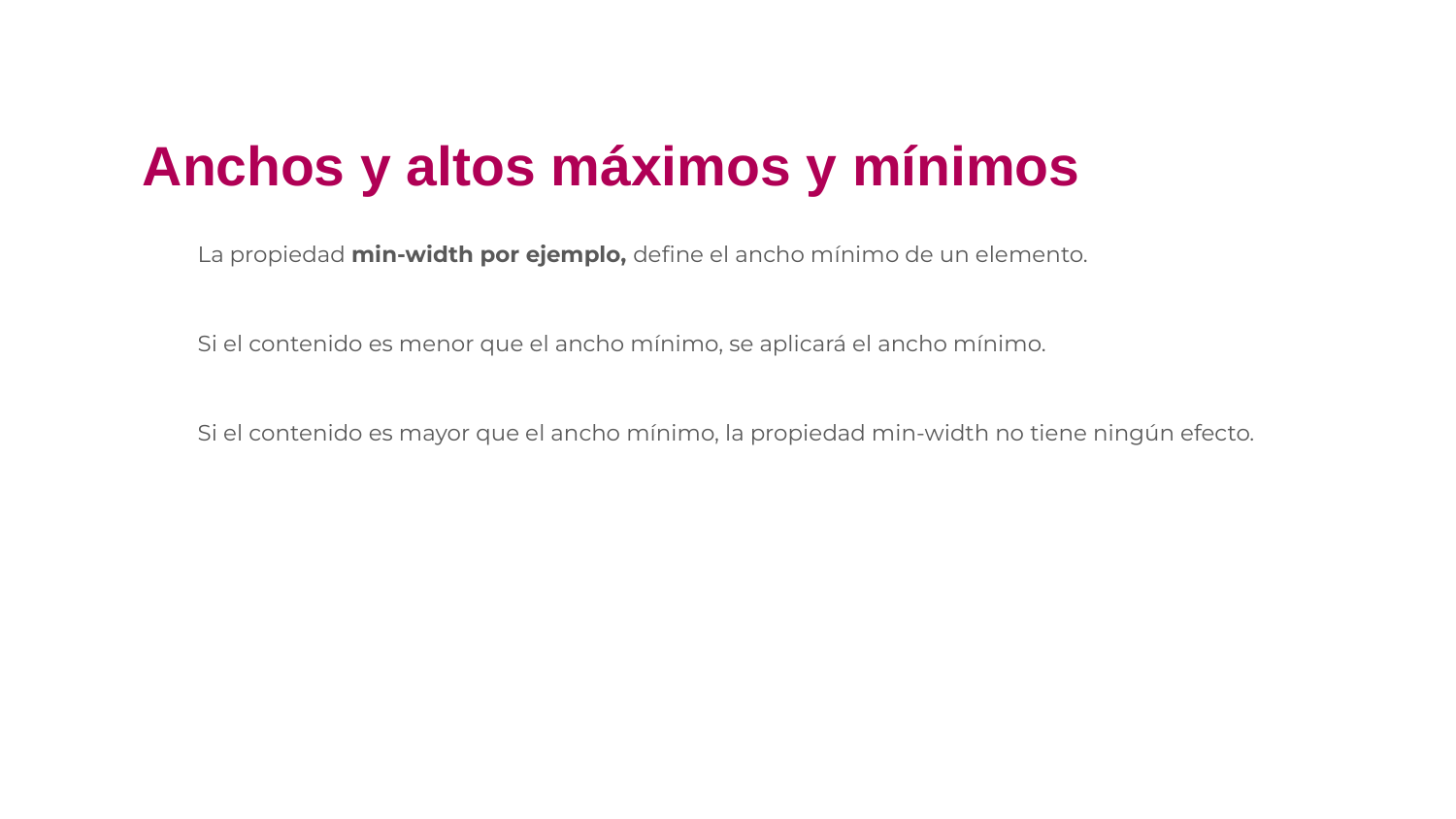

Anchos y altos máximos y mínimos
La propiedad min-width por ejemplo, define el ancho mínimo de un elemento.
Si el contenido es menor que el ancho mínimo, se aplicará el ancho mínimo.
Si el contenido es mayor que el ancho mínimo, la propiedad min-width no tiene ningún efecto.